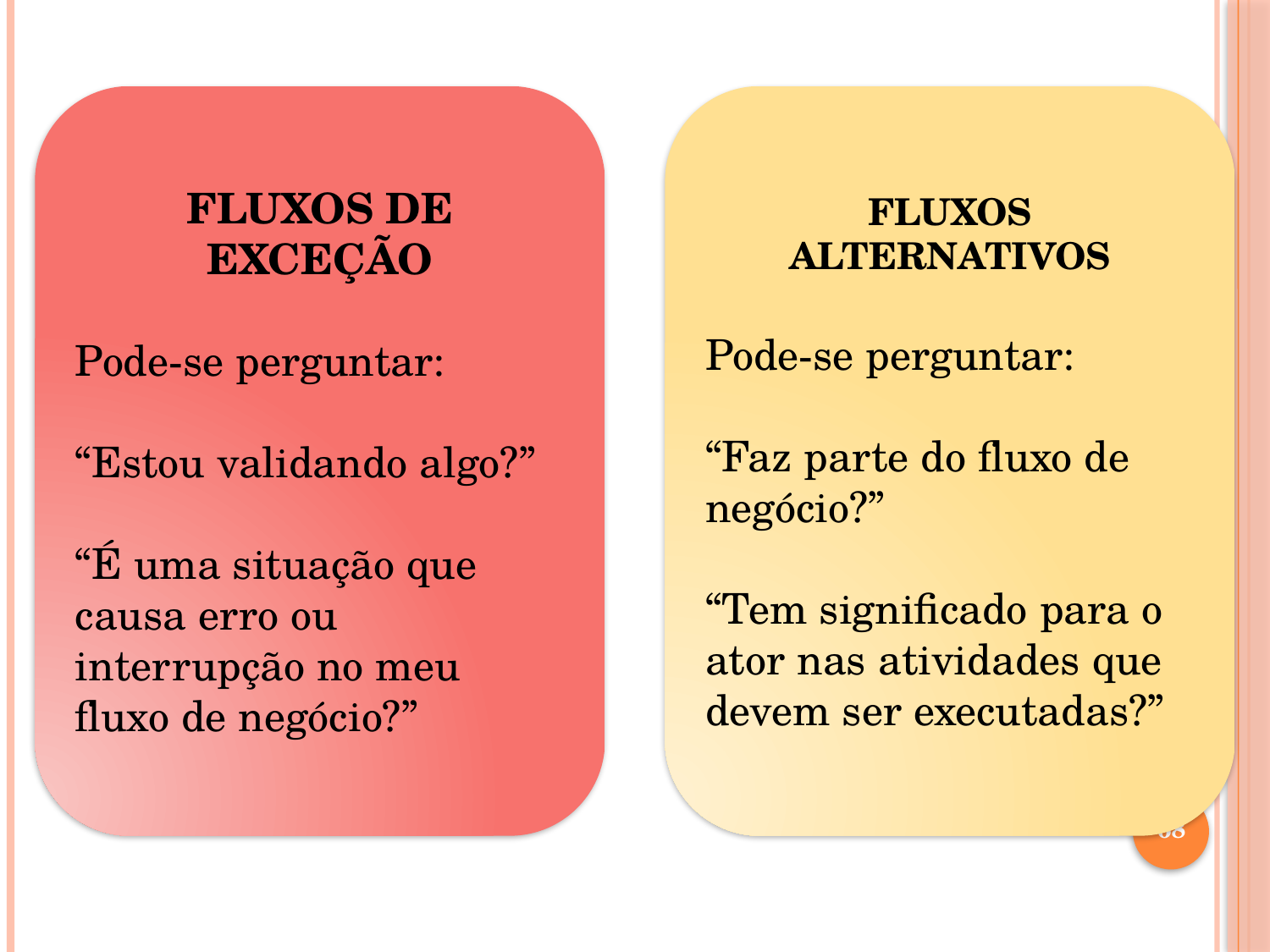

FLUXOS DE EXCEÇÃO

Pode-se perguntar:

“Estou validando algo?”

“É uma situação que causa erro ou interrupção no meu fluxo de negócio?”
FLUXOS ALTERNATIVOS

Pode-se perguntar:

“Faz parte do fluxo de negócio?”

“Tem significado para o ator nas atividades que devem ser executadas?”
68